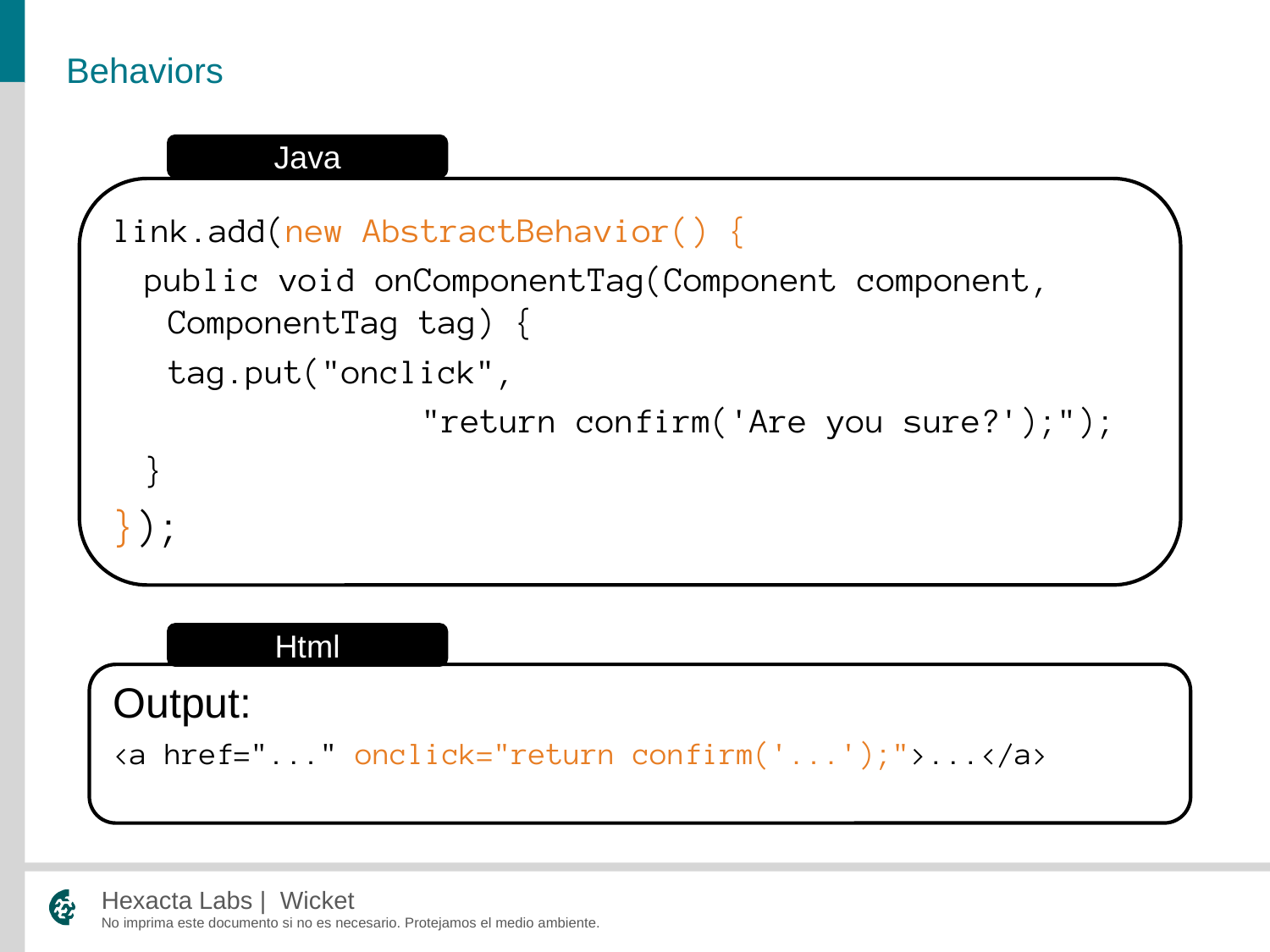

# Behaviors

Java

link.add(new AbstractBehavior() {
public void onComponentTag(Component component, ComponentTag tag) {
	tag.put("onclick",
			"return confirm('Are you sure?');");
}
});

Output:
<a href="..." onclick="return confirm('...');">...</a>

Html